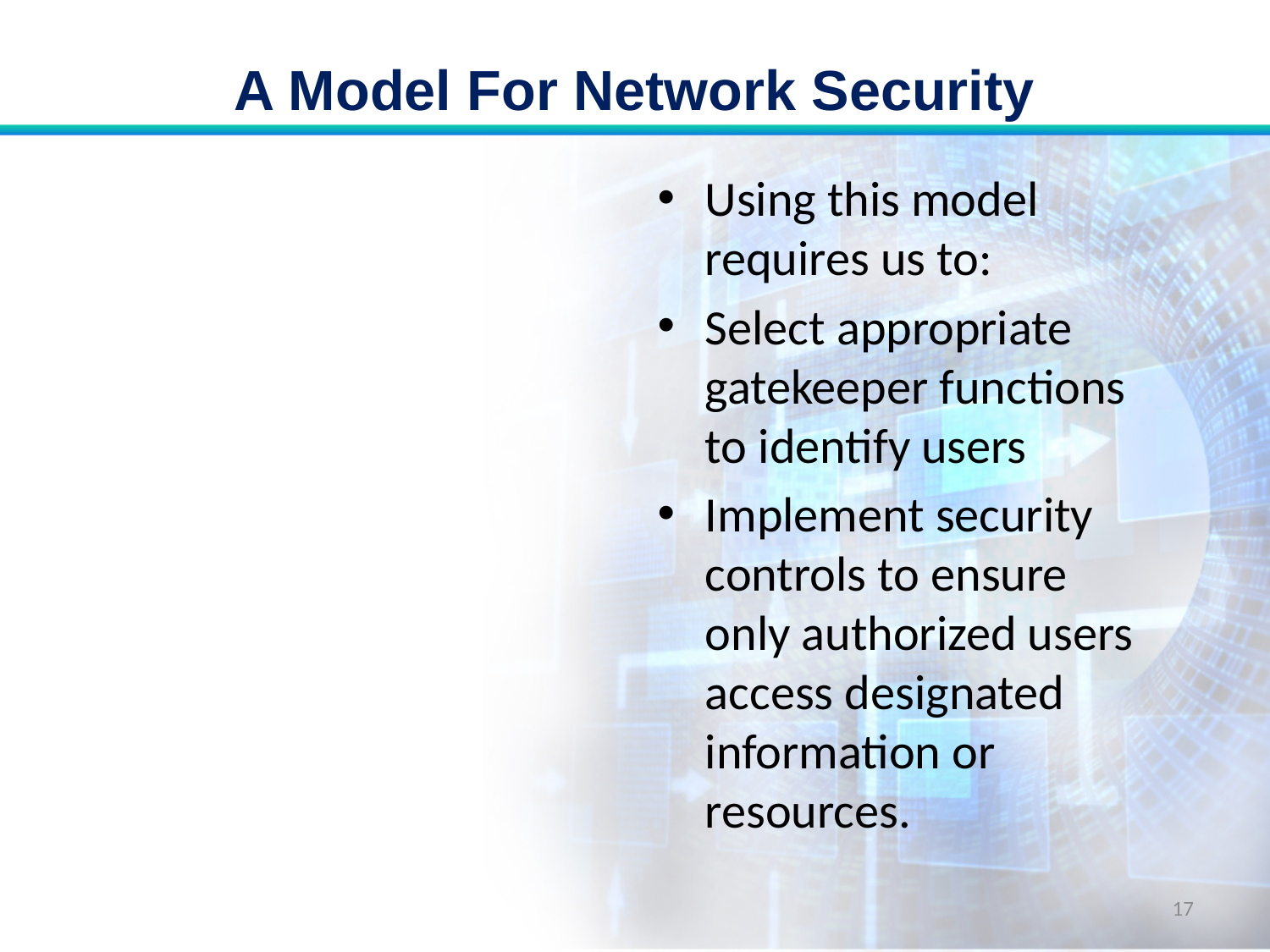

# A Model For Network Security
Using this model requires us to:
Select appropriate gatekeeper functions to identify users
Implement security controls to ensure only authorized users access designated information or resources.

17